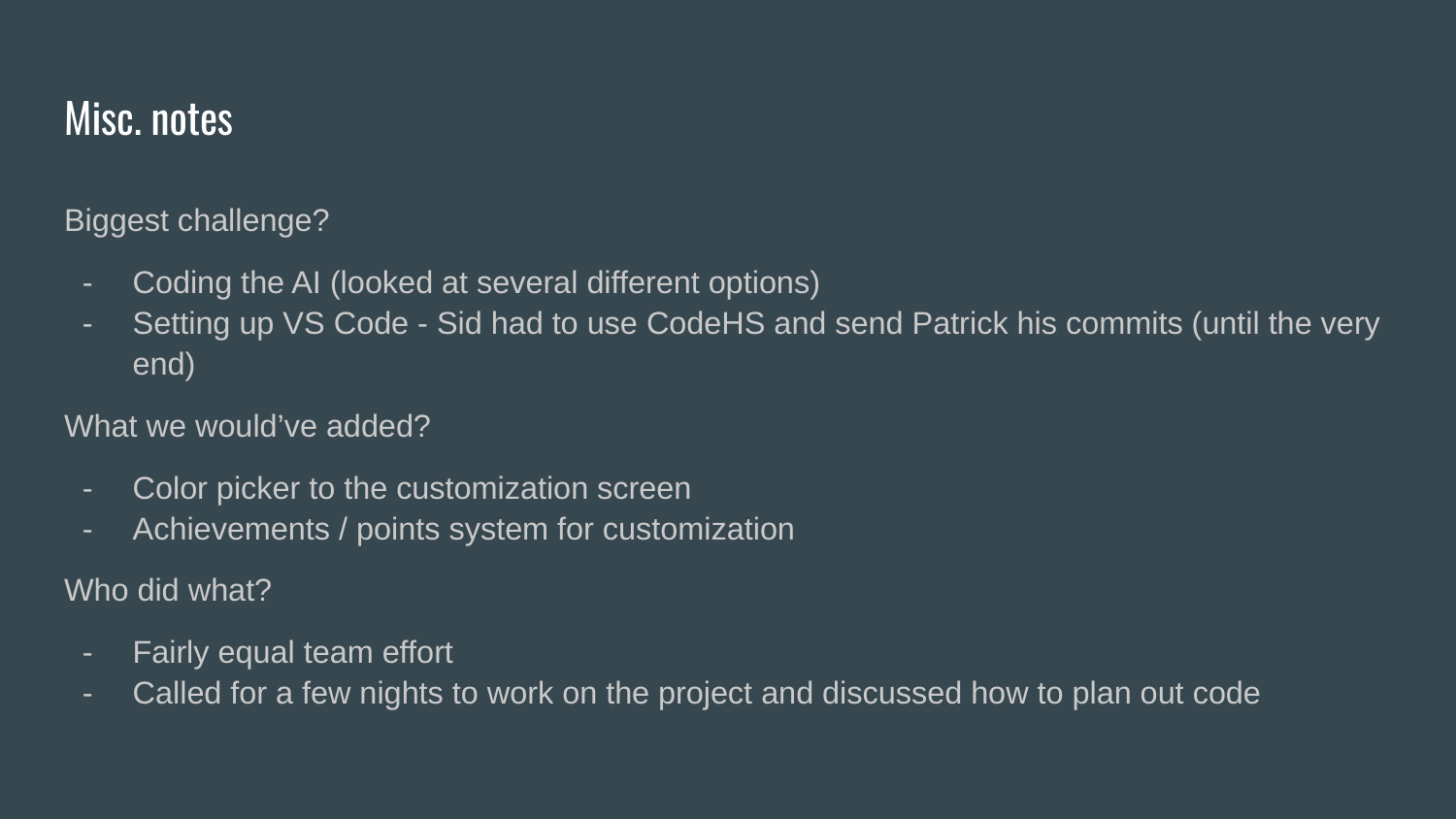

# Misc. notes
Biggest challenge?
Coding the AI (looked at several different options)
Setting up VS Code - Sid had to use CodeHS and send Patrick his commits (until the very end)
What we would’ve added?
Color picker to the customization screen
Achievements / points system for customization
Who did what?
Fairly equal team effort
Called for a few nights to work on the project and discussed how to plan out code